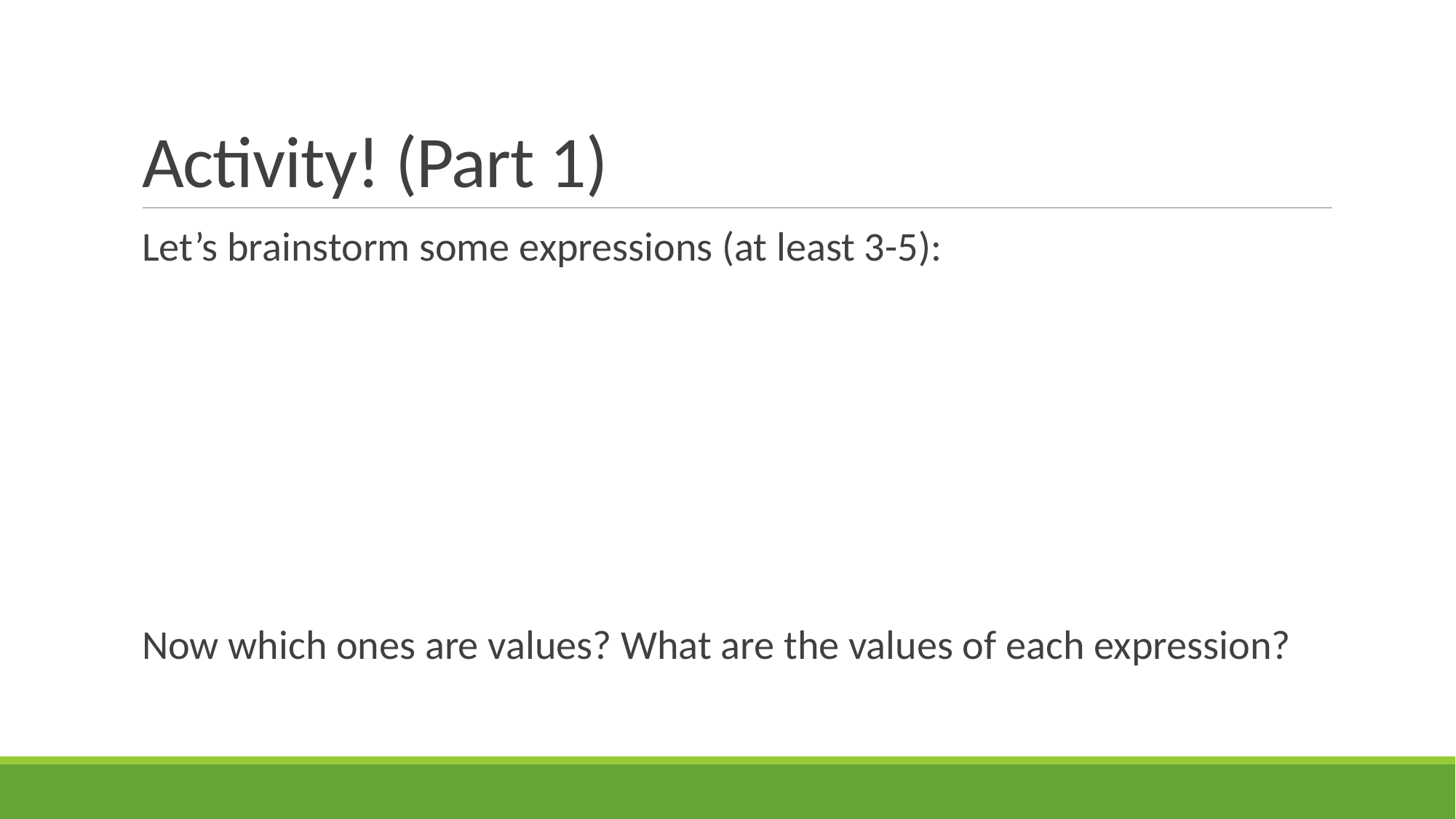

# Activity! (Part 1)
Let’s brainstorm some expressions (at least 3-5):
Now which ones are values? What are the values of each expression?